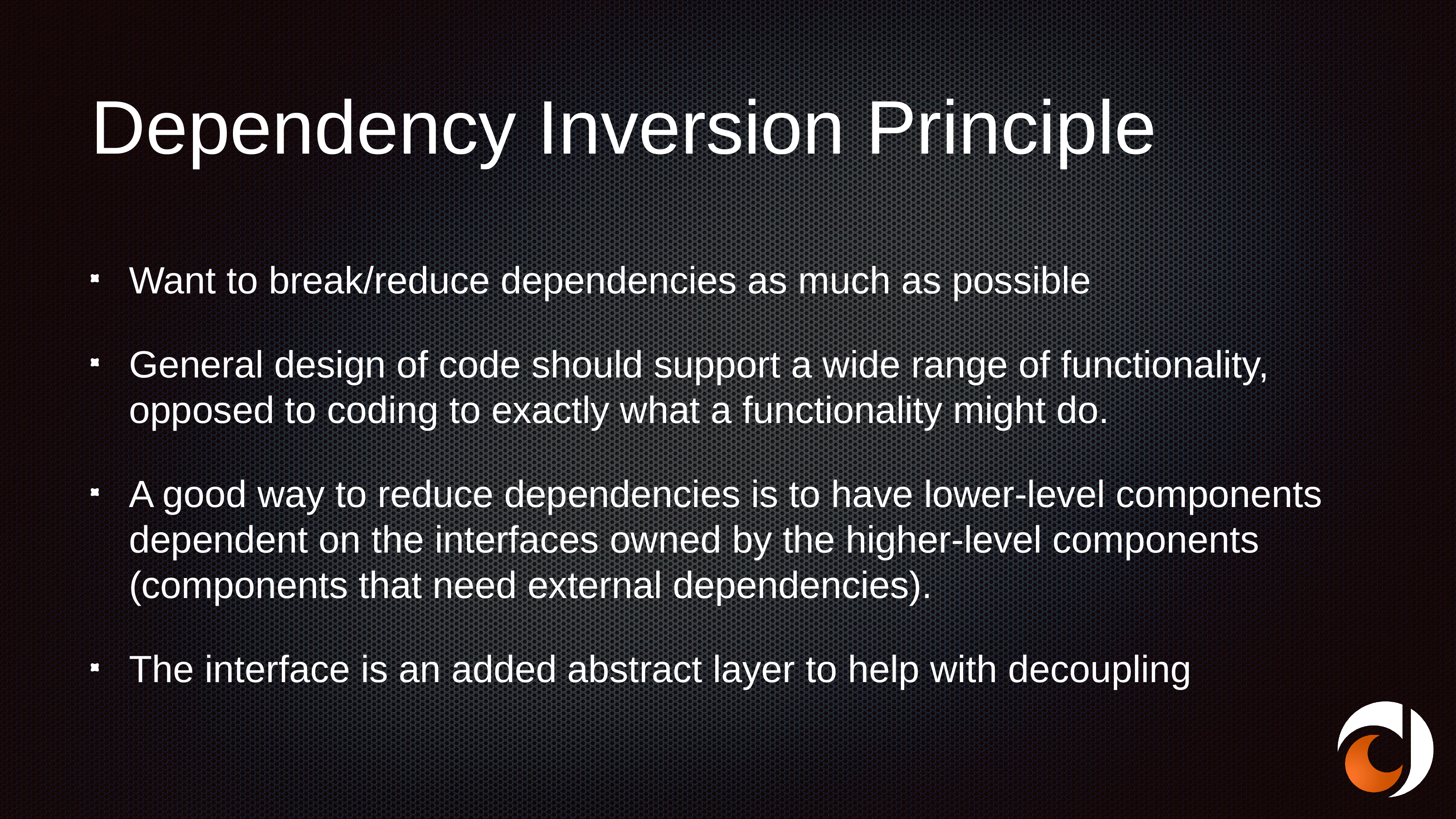

# Dependency Inversion Principle
Want to break/reduce dependencies as much as possible
General design of code should support a wide range of functionality, opposed to coding to exactly what a functionality might do.
A good way to reduce dependencies is to have lower-level components dependent on the interfaces owned by the higher-level components (components that need external dependencies).
The interface is an added abstract layer to help with decoupling